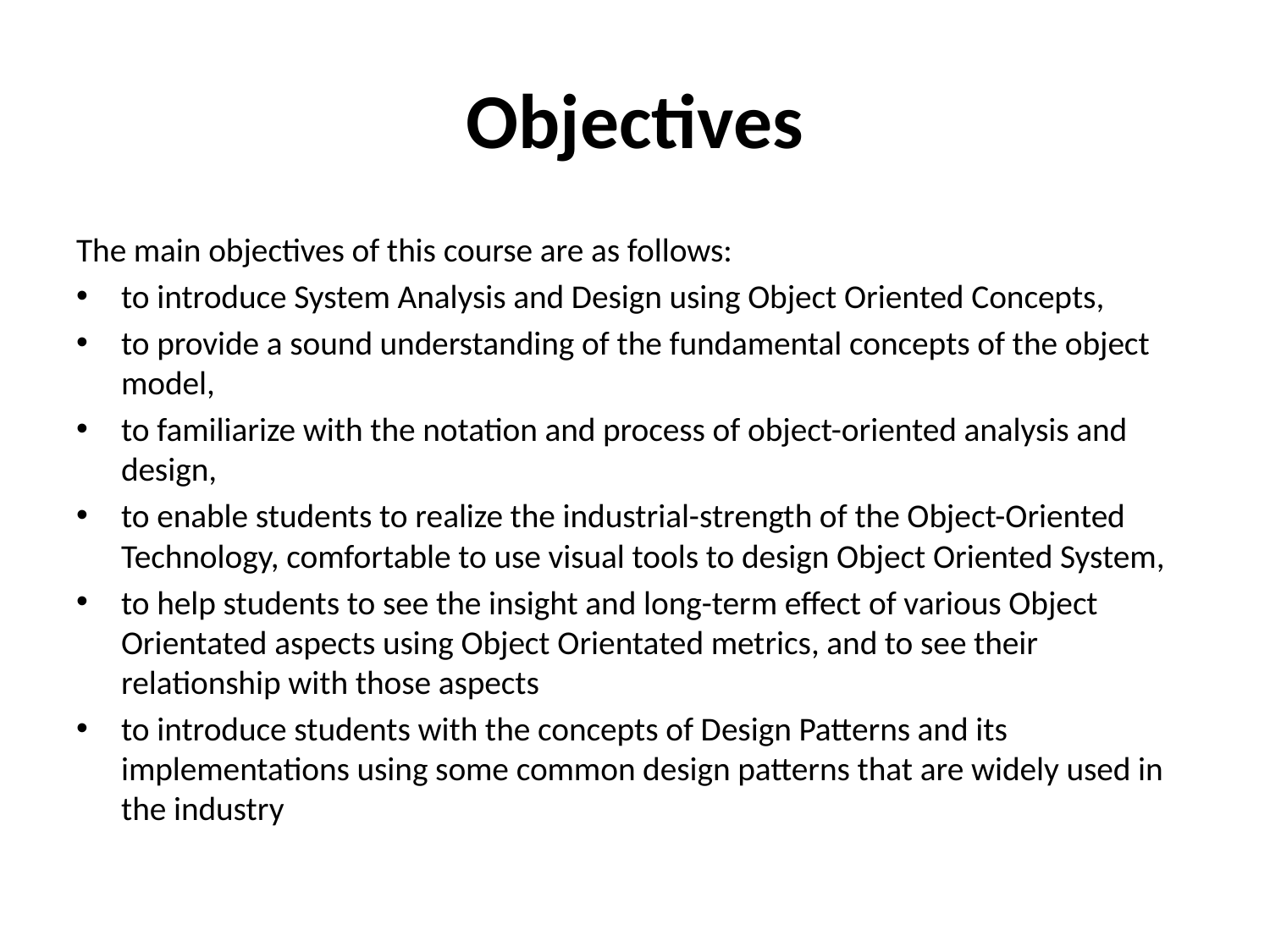

# Objectives
The main objectives of this course are as follows:
to introduce System Analysis and Design using Object Oriented Concepts,
to provide a sound understanding of the fundamental concepts of the object model,
to familiarize with the notation and process of object-oriented analysis and design,
to enable students to realize the industrial-strength of the Object-Oriented Technology, comfortable to use visual tools to design Object Oriented System,
to help students to see the insight and long-term effect of various Object Orientated aspects using Object Orientated metrics, and to see their relationship with those aspects
to introduce students with the concepts of Design Patterns and its implementations using some common design patterns that are widely used in the industry